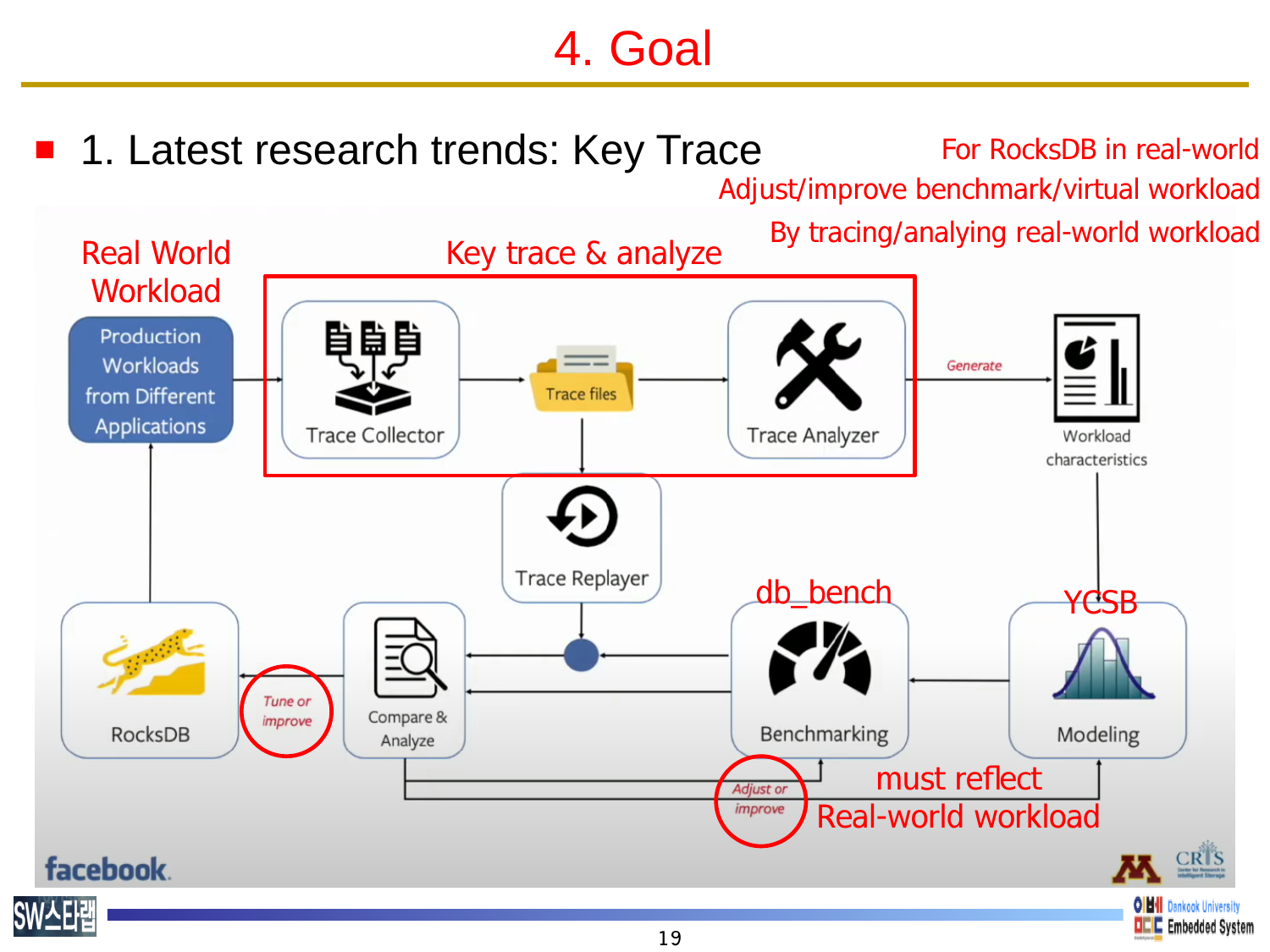

# 4. Goal
1. Latest research trends: Key Trace

For RocksDB in real-world
Adjust/improve benchmark/virtual workload

By tracing/analying real-world workload
Real World
Workload
Key trace & analyze

db_bench
YCSB

must reflect
Real-world workload

19